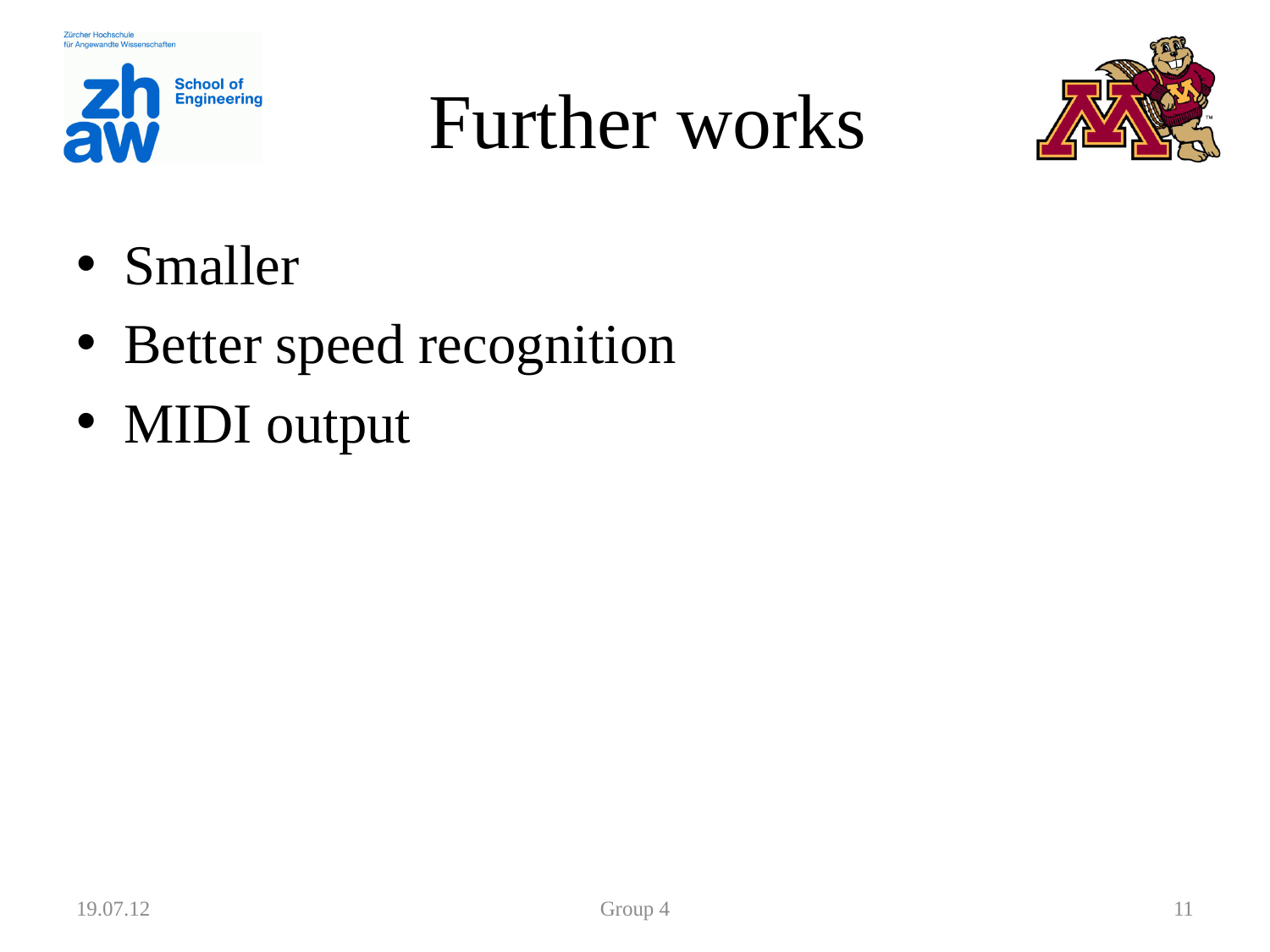

# Further works
Smaller
Better speed recognition
MIDI output

19.07.12
Group 4
11